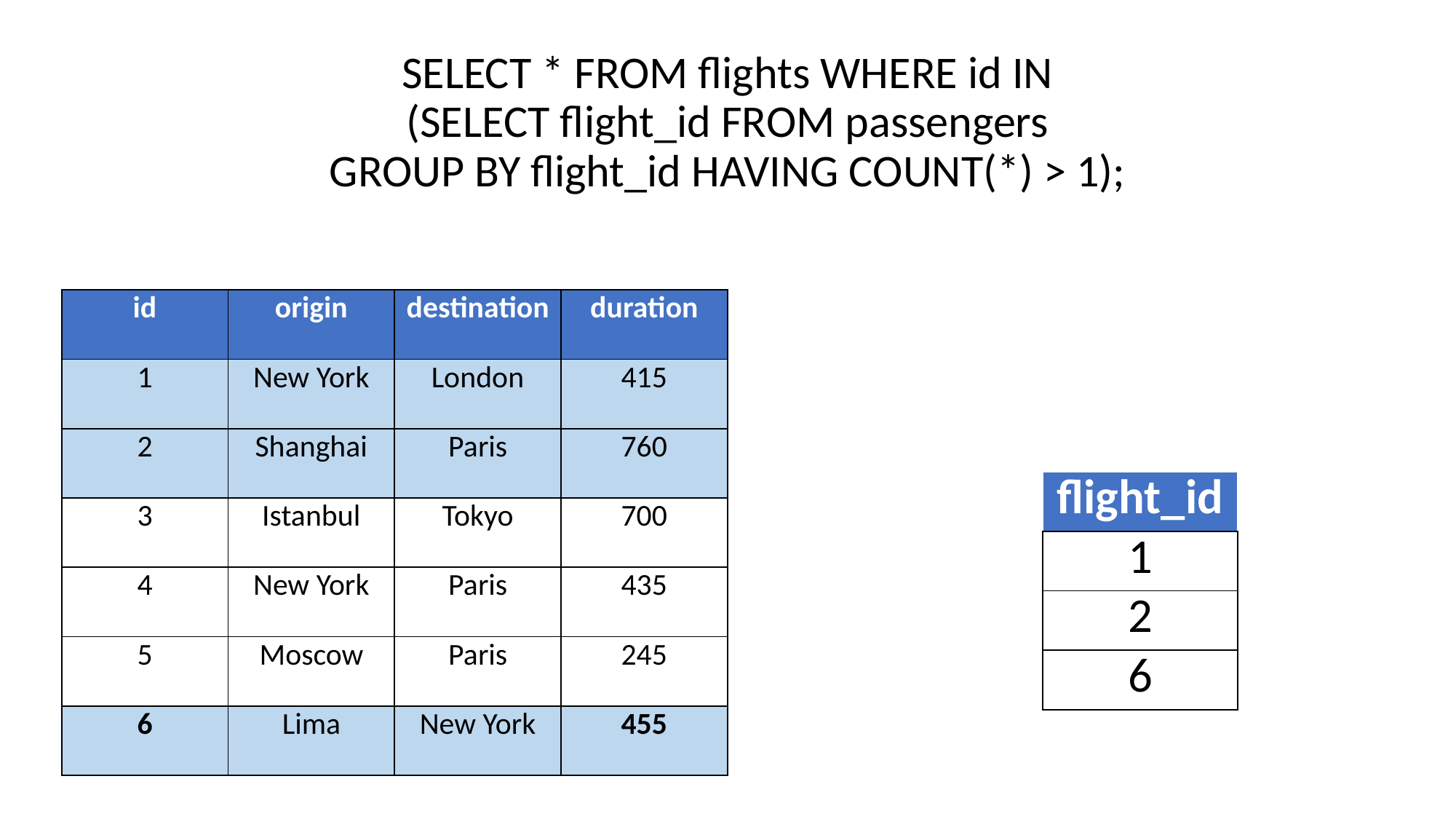

# SELECT * FROM flights WHERE id IN (SELECT flight_id FROM passengers GROUP BY flight_id HAVING COUNT(*) > 1);
| id | origin | destination | duration |
| --- | --- | --- | --- |
| 1 | New York | London | 415 |
| 2 | Shanghai | Paris | 760 |
| 3 | Istanbul | Tokyo | 700 |
| 4 | New York | Paris | 435 |
| 5 | Moscow | Paris | 245 |
| 6 | Lima | New York | 455 |
| flight\_id |
| --- |
| 1 |
| 2 |
| 6 |